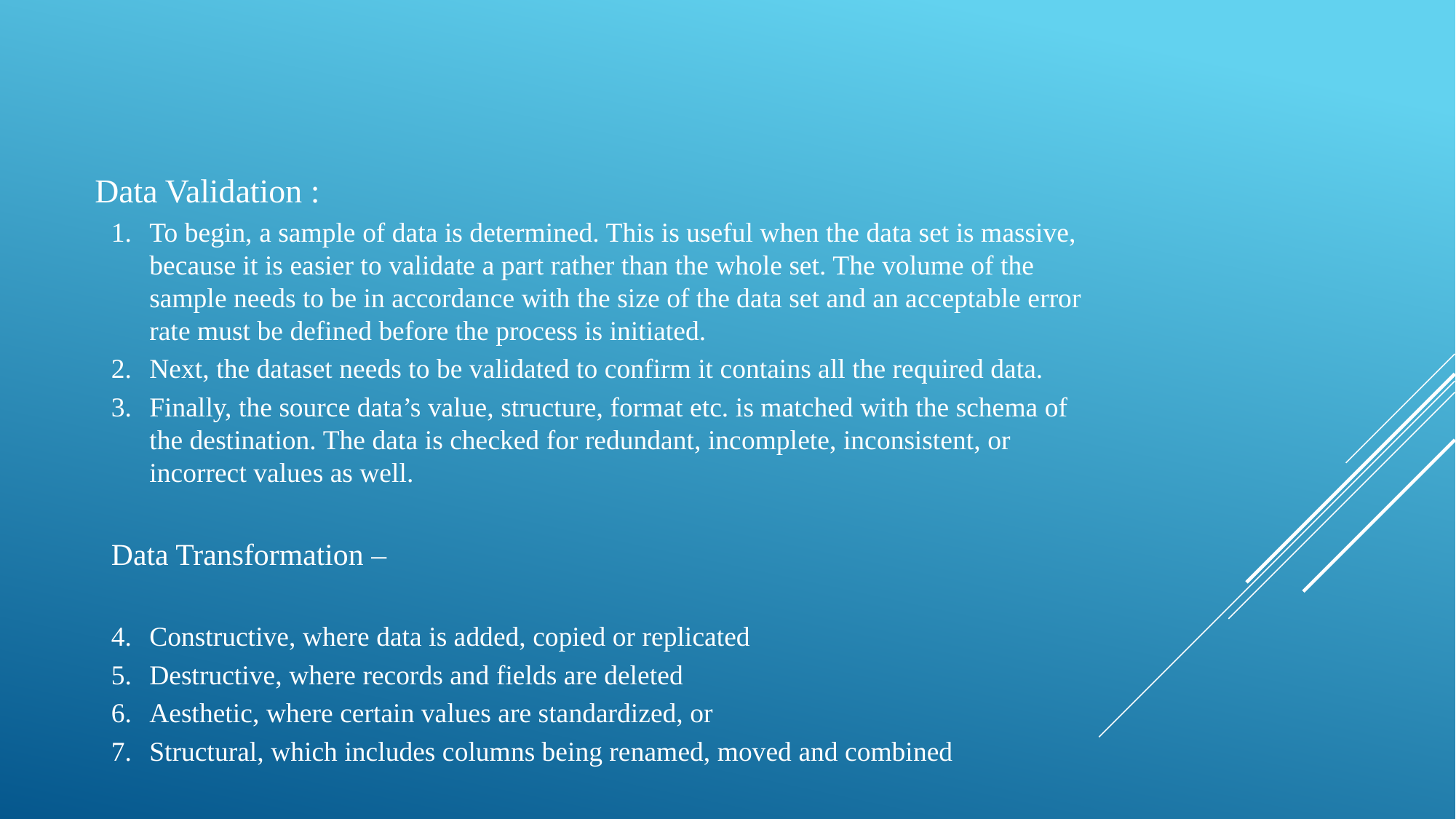

Data Validation :
To begin, a sample of data is determined. This is useful when the data set is massive, because it is easier to validate a part rather than the whole set. The volume of the sample needs to be in accordance with the size of the data set and an acceptable error rate must be defined before the process is initiated.
Next, the dataset needs to be validated to confirm it contains all the required data.
Finally, the source data’s value, structure, format etc. is matched with the schema of the destination. The data is checked for redundant, incomplete, inconsistent, or incorrect values as well.

Data Transformation –

Constructive, where data is added, copied or replicated
Destructive, where records and fields are deleted
Aesthetic, where certain values are standardized, or
Structural, which includes columns being renamed, moved and combined